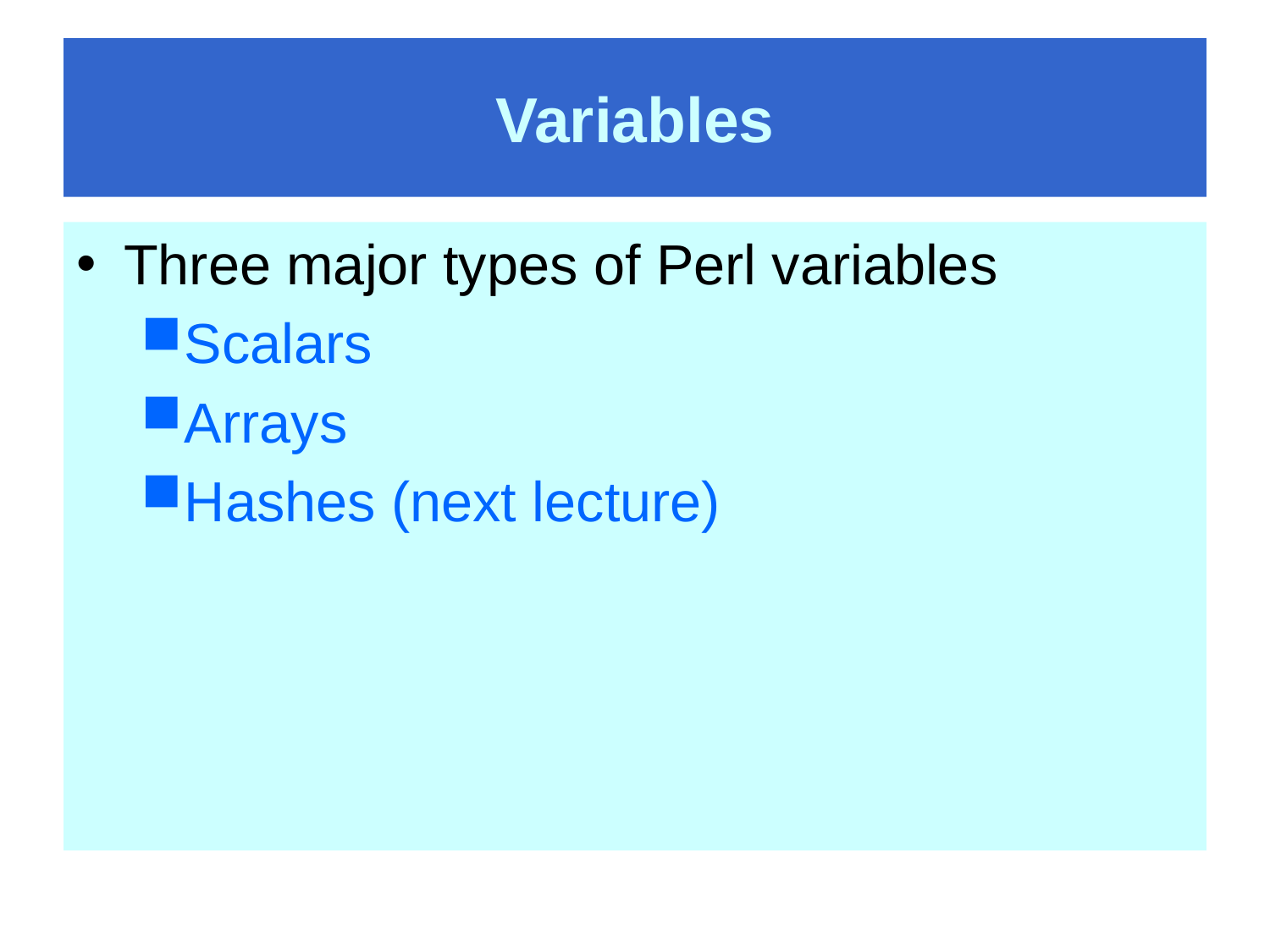

# Variables
Three major types of Perl variables
Scalars
Arrays
Hashes (next lecture)